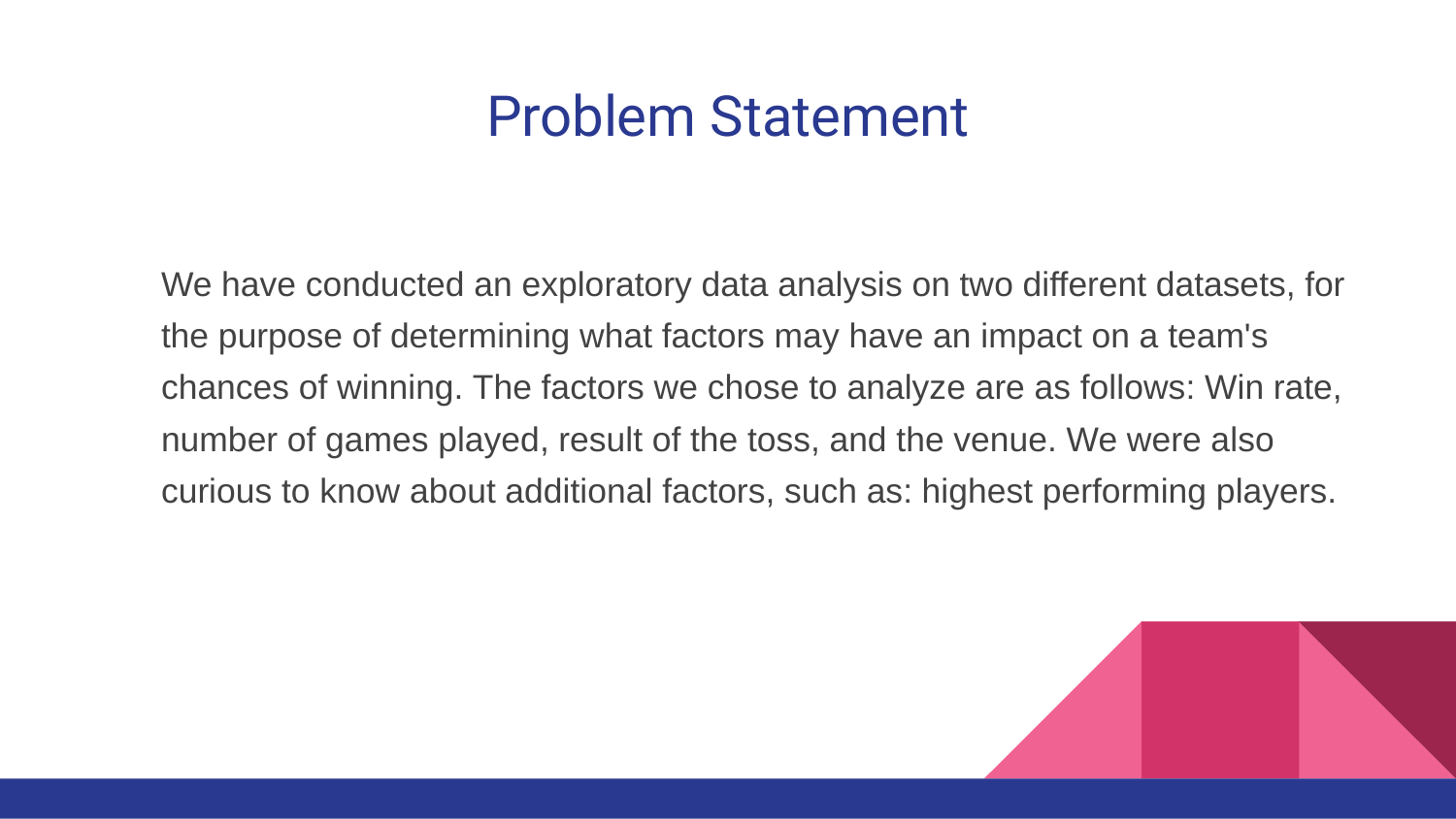

# Problem Statement

We have conducted an exploratory data analysis on two different datasets, for the purpose of determining what factors may have an impact on a team's chances of winning. The factors we chose to analyze are as follows: Win rate, number of games played, result of the toss, and the venue. We were also curious to know about additional factors, such as: highest performing players.